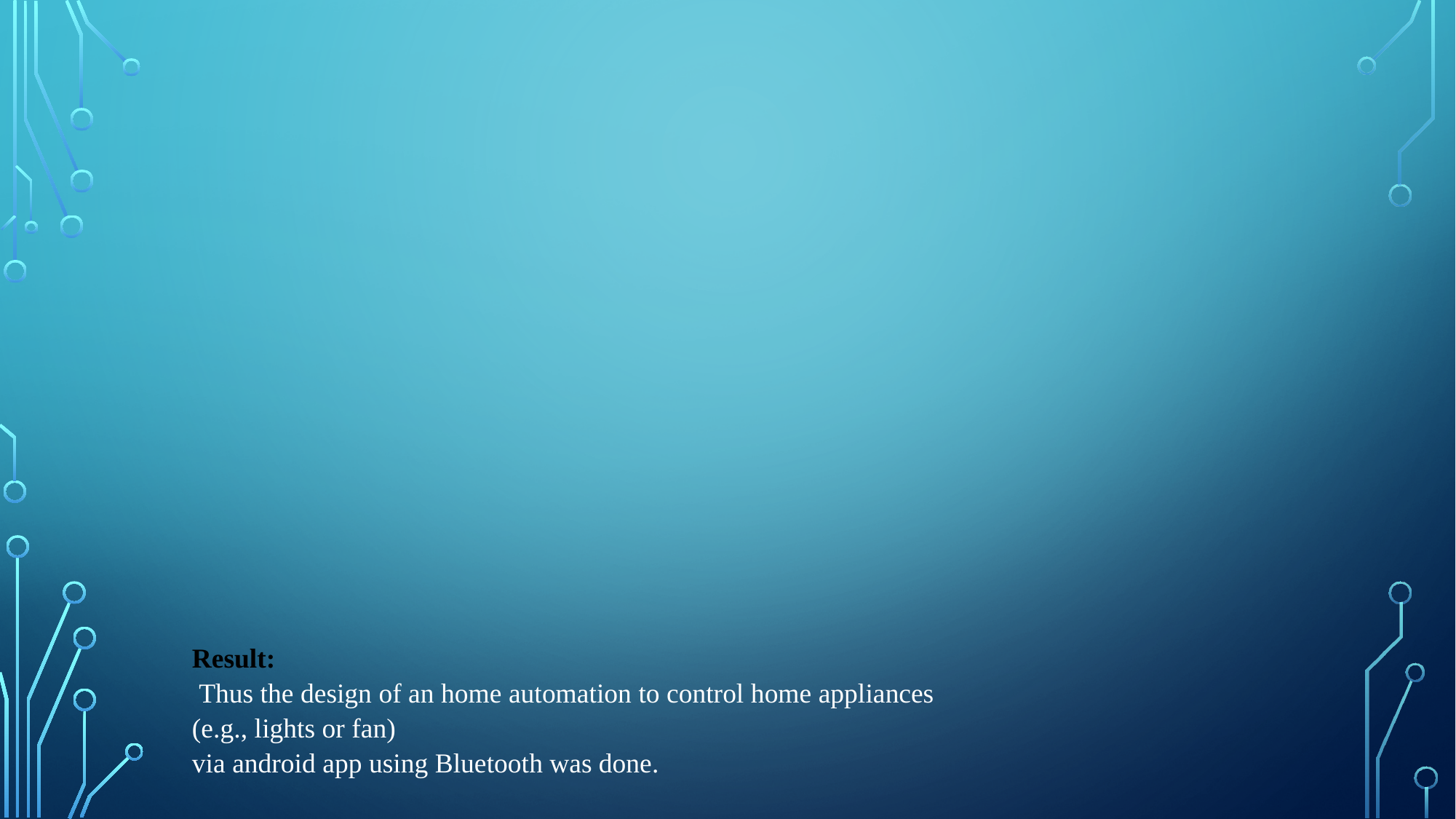

Result:
 Thus the design of an home automation to control home appliances (e.g., lights or fan)
via android app using Bluetooth was done.